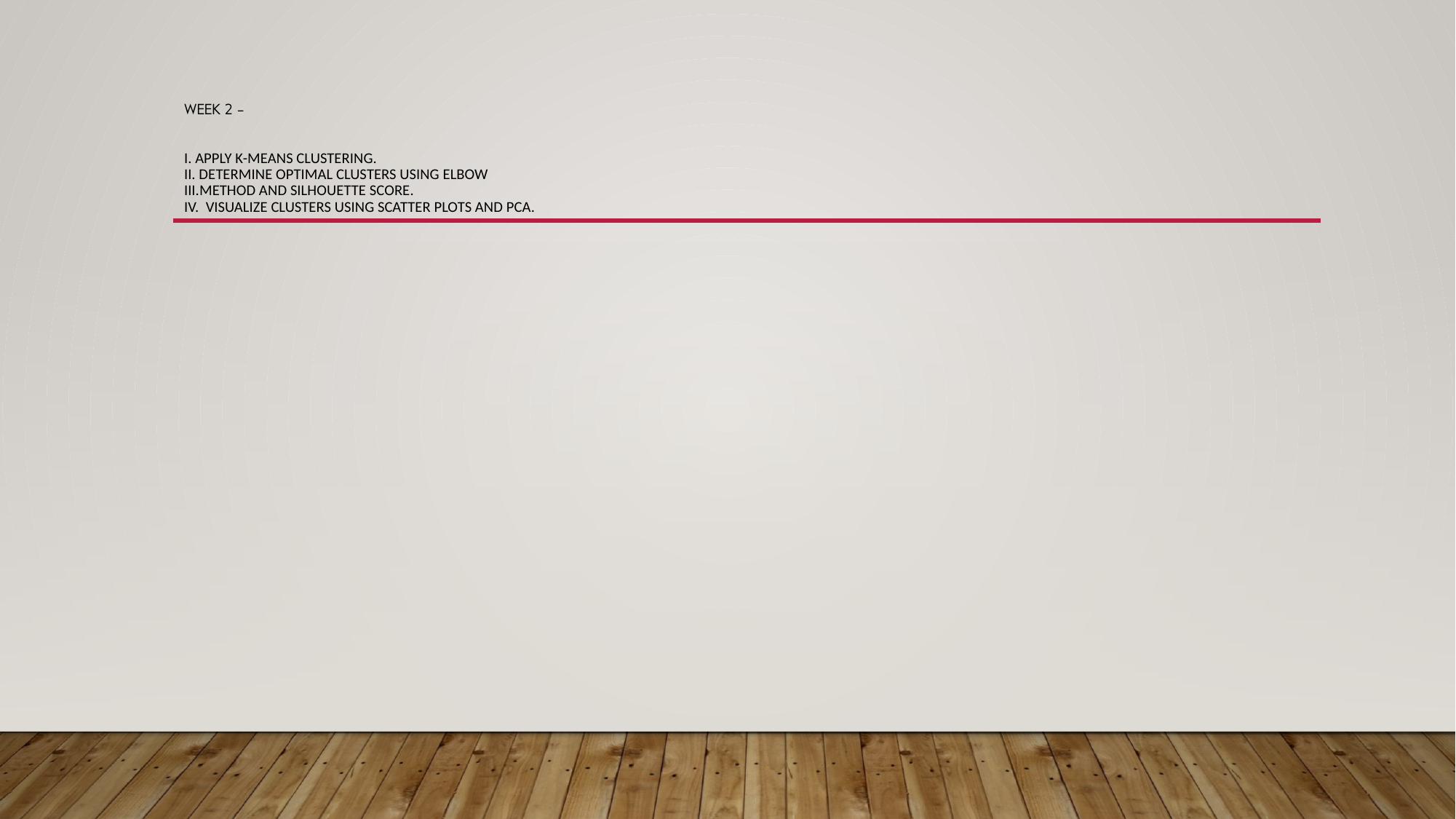

# Week 2 – i. Apply K-Means clustering. Ii. Determine optimal clusters using Elbow iii.Method and Silhouette Score. Iv.  Visualize clusters using scatter plots and PCA.